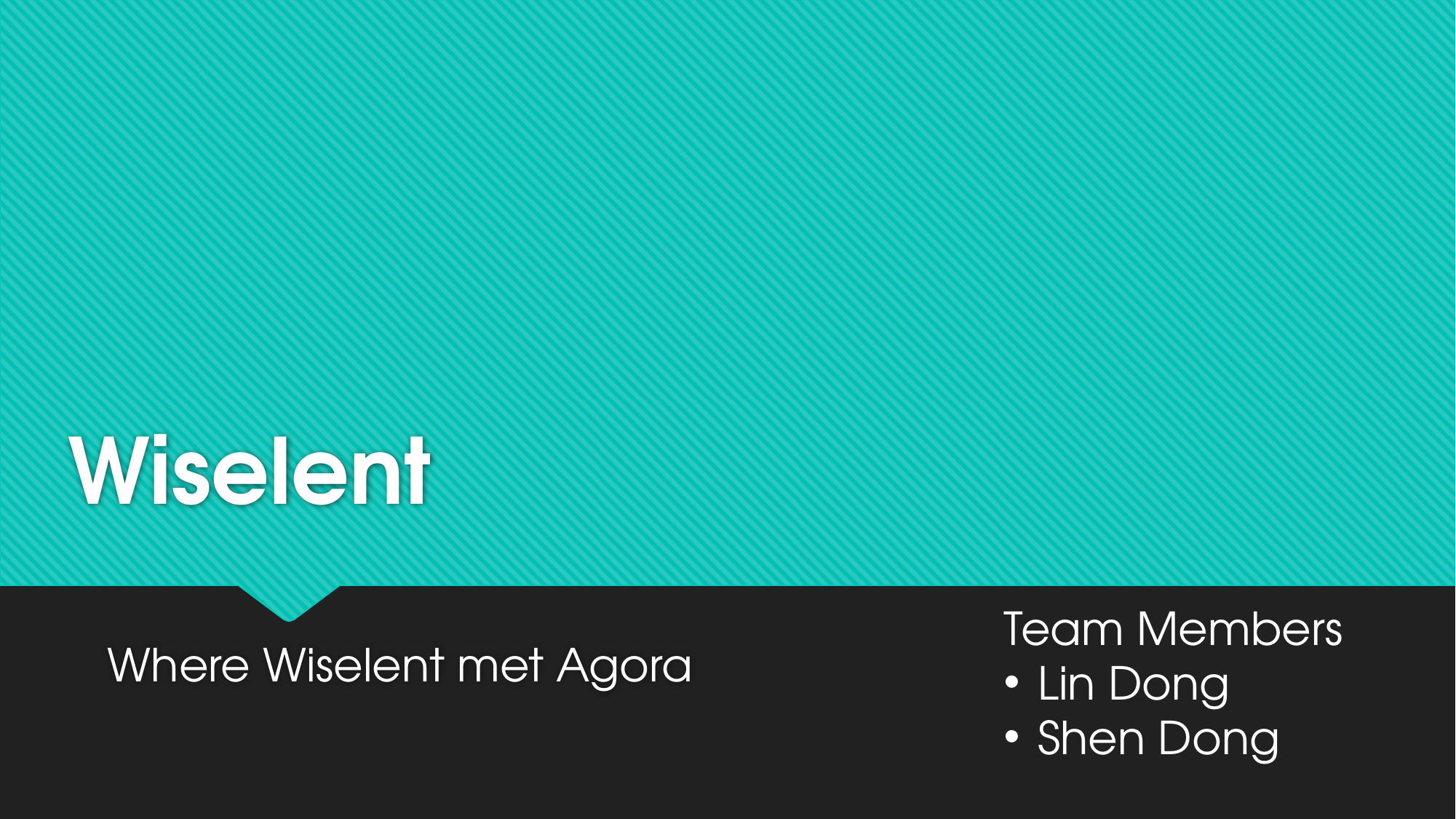

# Wiselent
Team Members
Lin Dong
Shen Dong
Where Wiselent met Agora